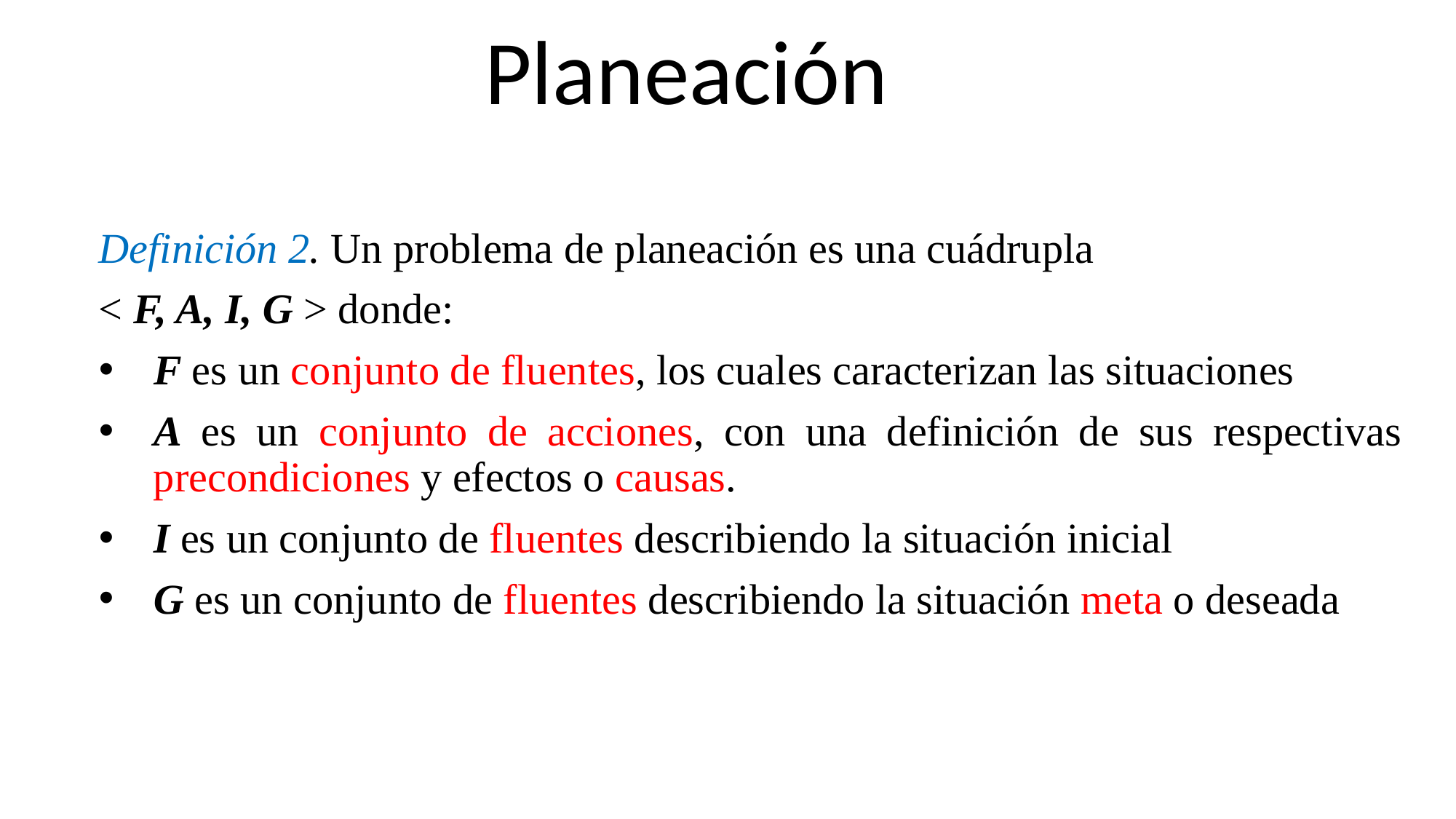

# Planeación
Definición 2. Un problema de planeación es una cuádrupla
< F, A, I, G > donde:
F es un conjunto de fluentes, los cuales caracterizan las situaciones
A es un conjunto de acciones, con una definición de sus respectivas precondiciones y efectos o causas.
I es un conjunto de fluentes describiendo la situación inicial
G es un conjunto de fluentes describiendo la situación meta o deseada